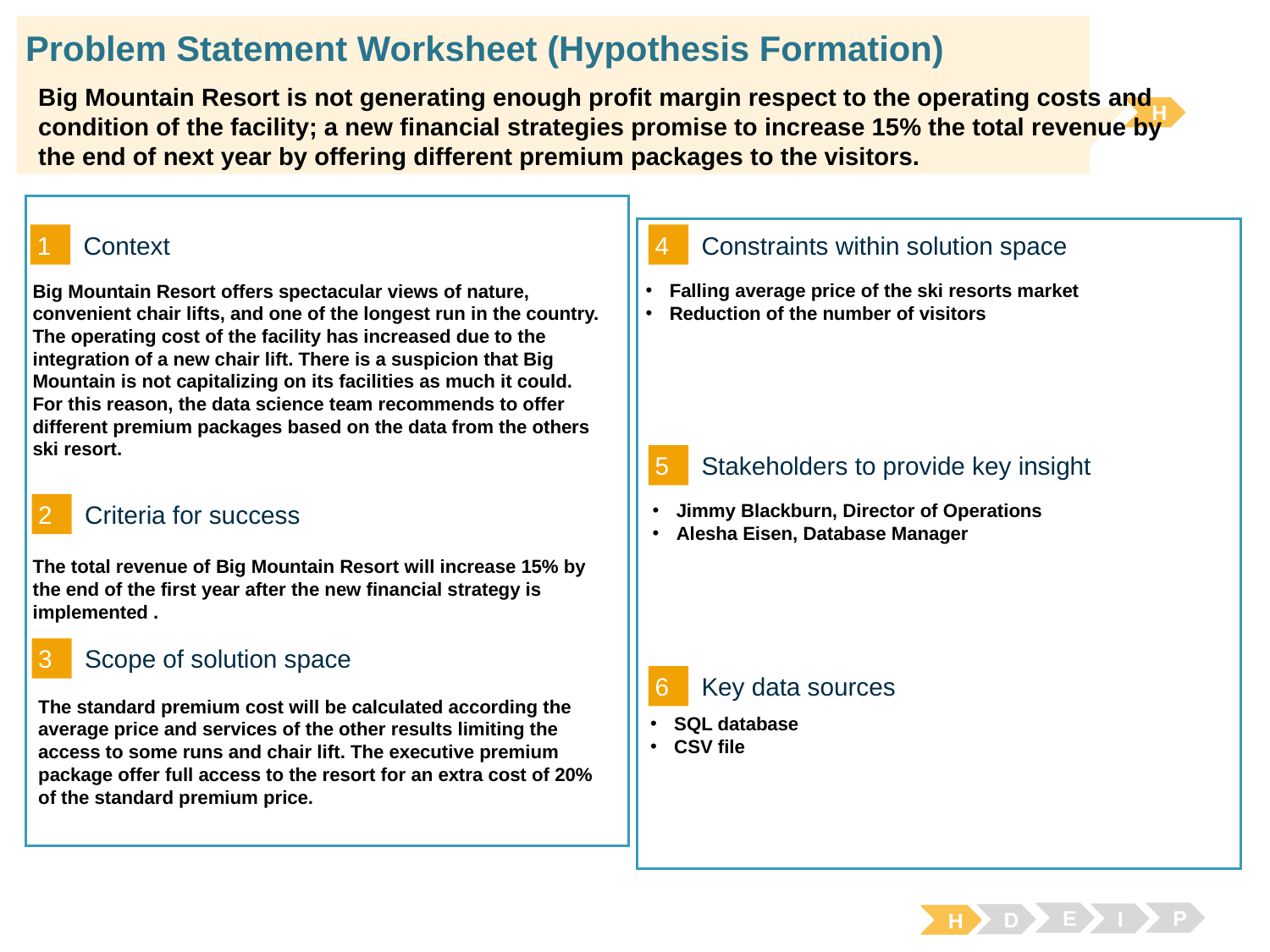

# Problem Statement Worksheet (Hypothesis Formation)
Big Mountain Resort is not generating enough profit margin respect to the operating costs and condition of the facility; a new financial strategies promise to increase 15% the total revenue by the end of next year by offering different premium packages to the visitors.
H

1
4
Context
Constraints within solution space
Falling average price of the ski resorts market
Reduction of the number of visitors

Big Mountain Resort offers spectacular views of nature, convenient chair lifts, and one of the longest run in the country. The operating cost of the facility has increased due to the integration of a new chair lift. There is a suspicion that Big Mountain is not capitalizing on its facilities as much it could. For this reason, the data science team recommends to offer different premium packages based on the data from the others ski resort.
5
Stakeholders to provide key insight
Jimmy Blackburn, Director of Operations
Alesha Eisen, Database Manager
2
Criteria for success
The total revenue of Big Mountain Resort will increase 15% by the end of the first year after the new financial strategy is implemented .
3
Scope of solution space
6
Key data sources
The standard premium cost will be calculated according the average price and services of the other results limiting the access to some runs and chair lift. The executive premium package offer full access to the resort for an extra cost of 20% of the standard premium price.
SQL database
CSV file
E
P
I
D
H